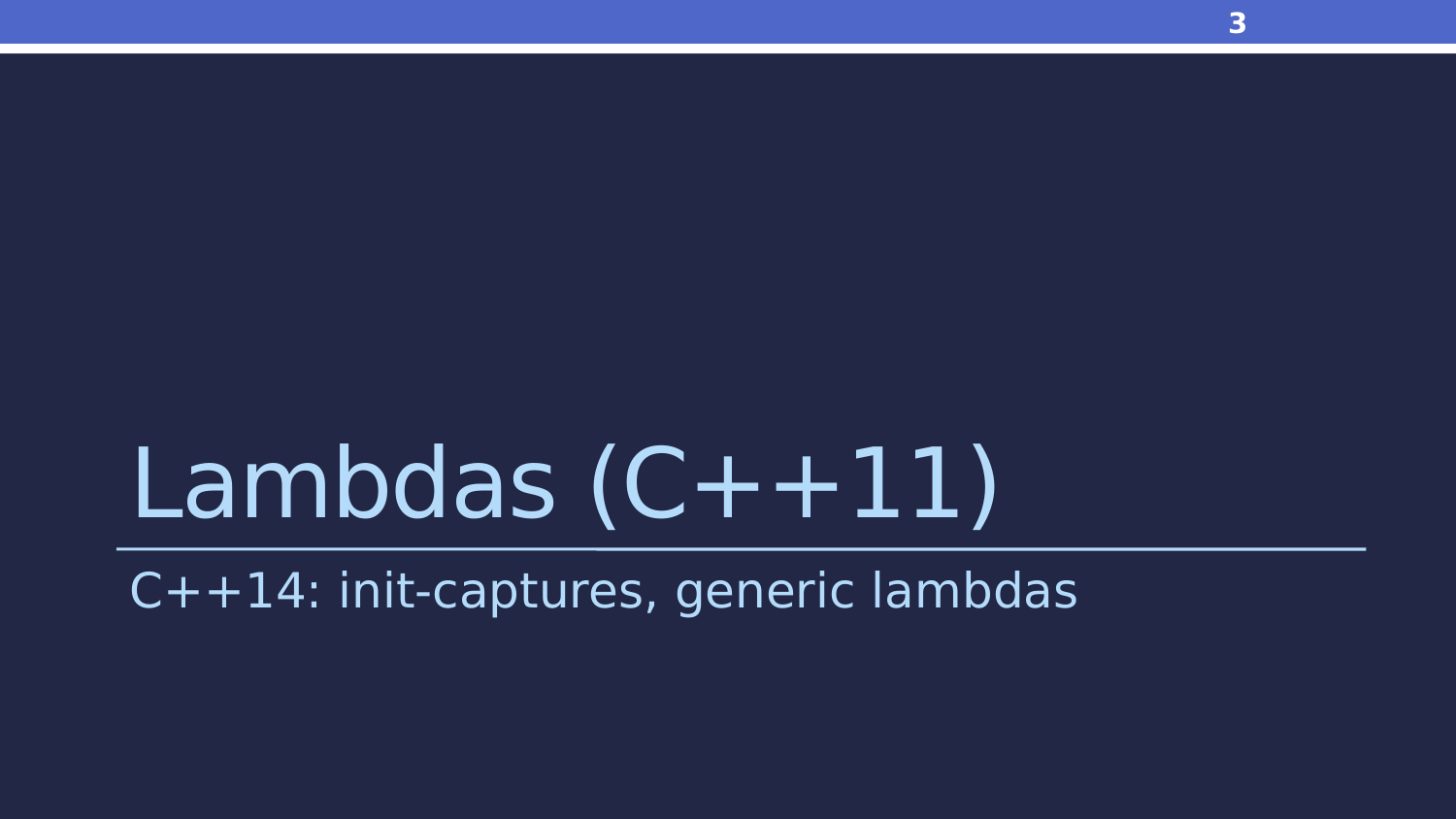

3
# Lambdas (C++11)
C++14: init-captures, generic lambdas